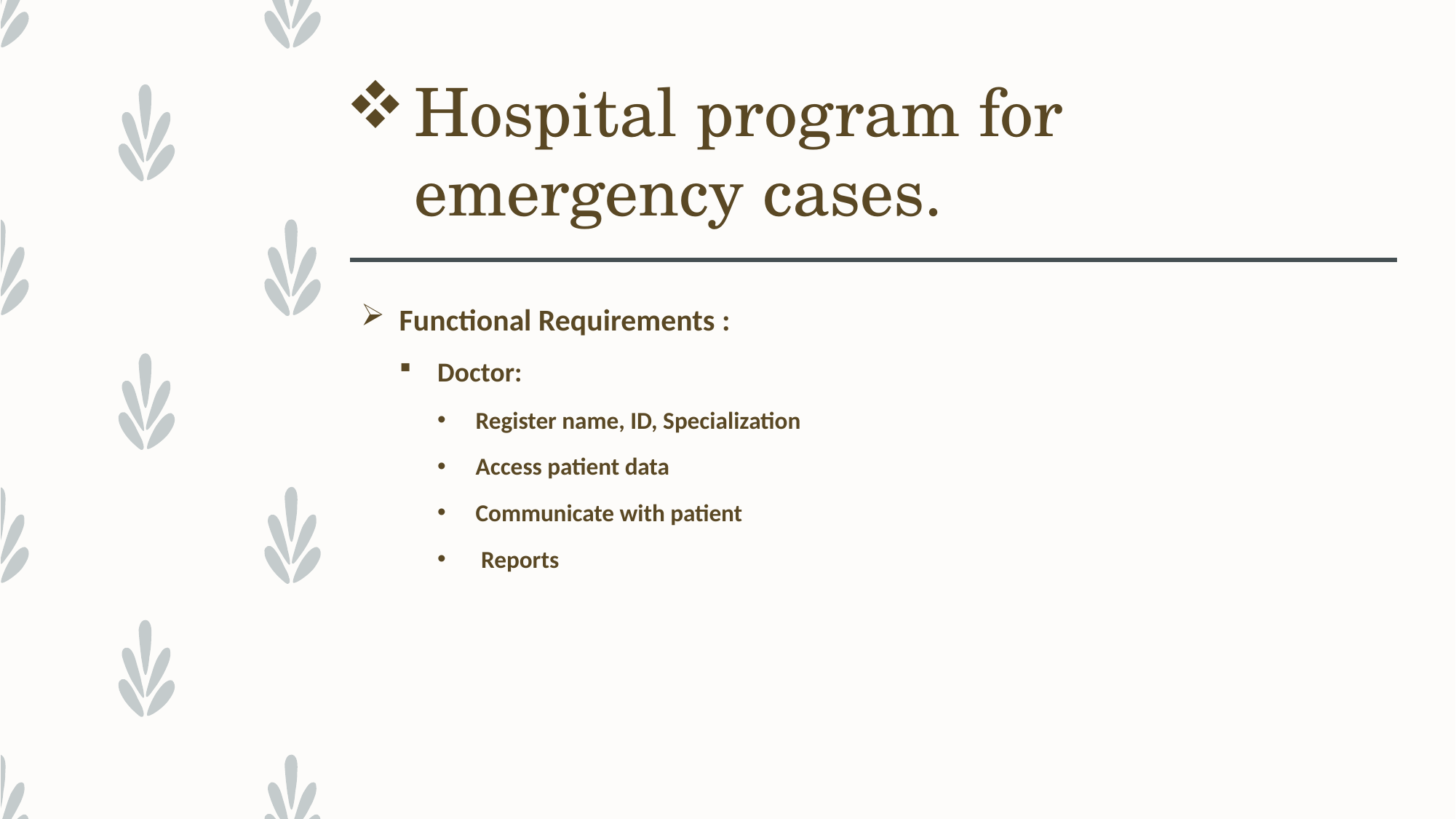

# Hospital program for emergency cases.
Functional Requirements :
Doctor:
Register name, ID, Specialization
Access patient data
Communicate with patient
 Reports